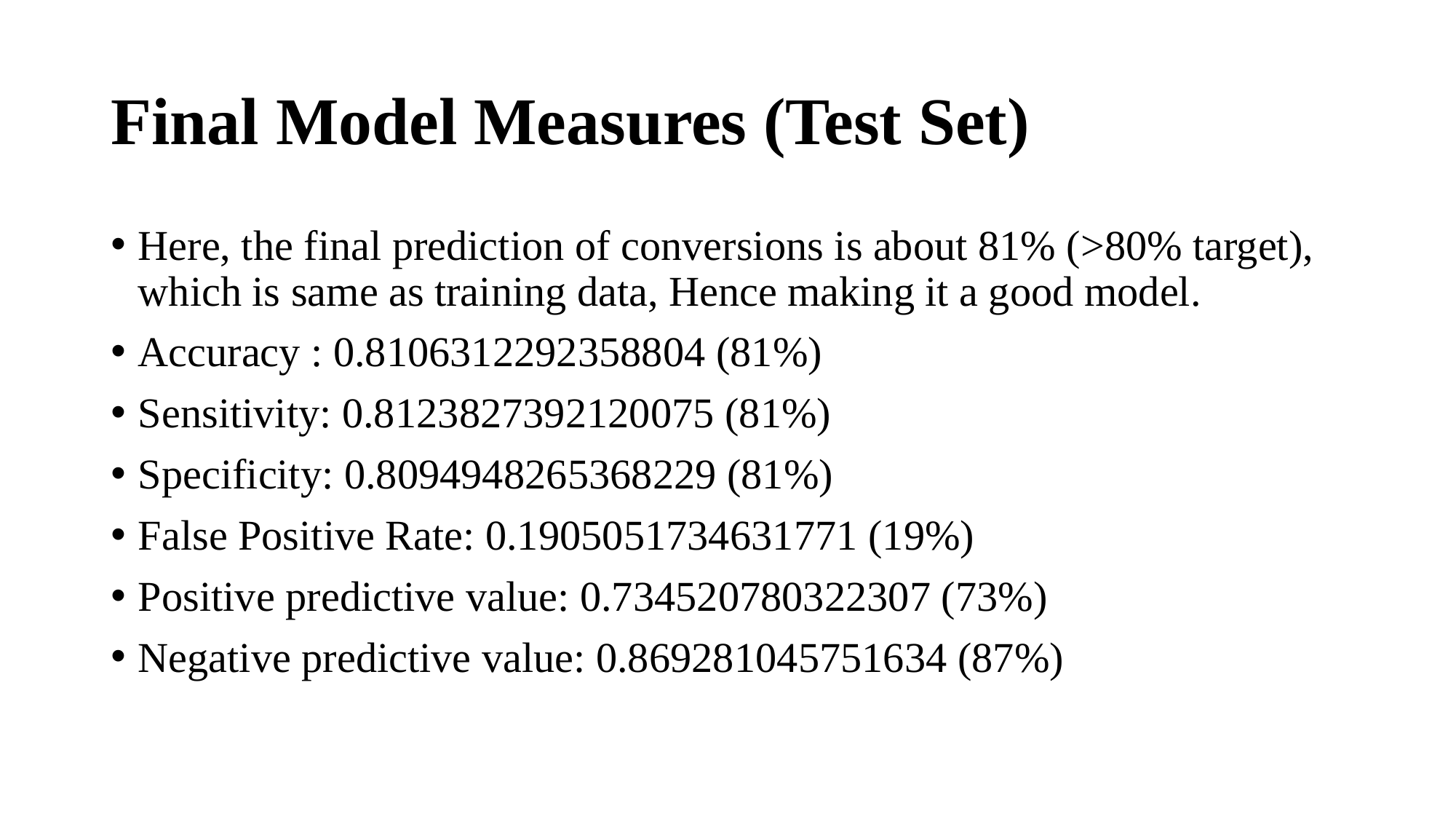

# Final Model Measures (Test Set)
Here, the final prediction of conversions is about 81% (>80% target), which is same as training data, Hence making it a good model.
Accuracy : 0.8106312292358804 (81%)
Sensitivity: 0.8123827392120075 (81%)
Specificity: 0.8094948265368229 (81%)
False Positive Rate: 0.1905051734631771 (19%)
Positive predictive value: 0.734520780322307 (73%)
Negative predictive value: 0.869281045751634 (87%)